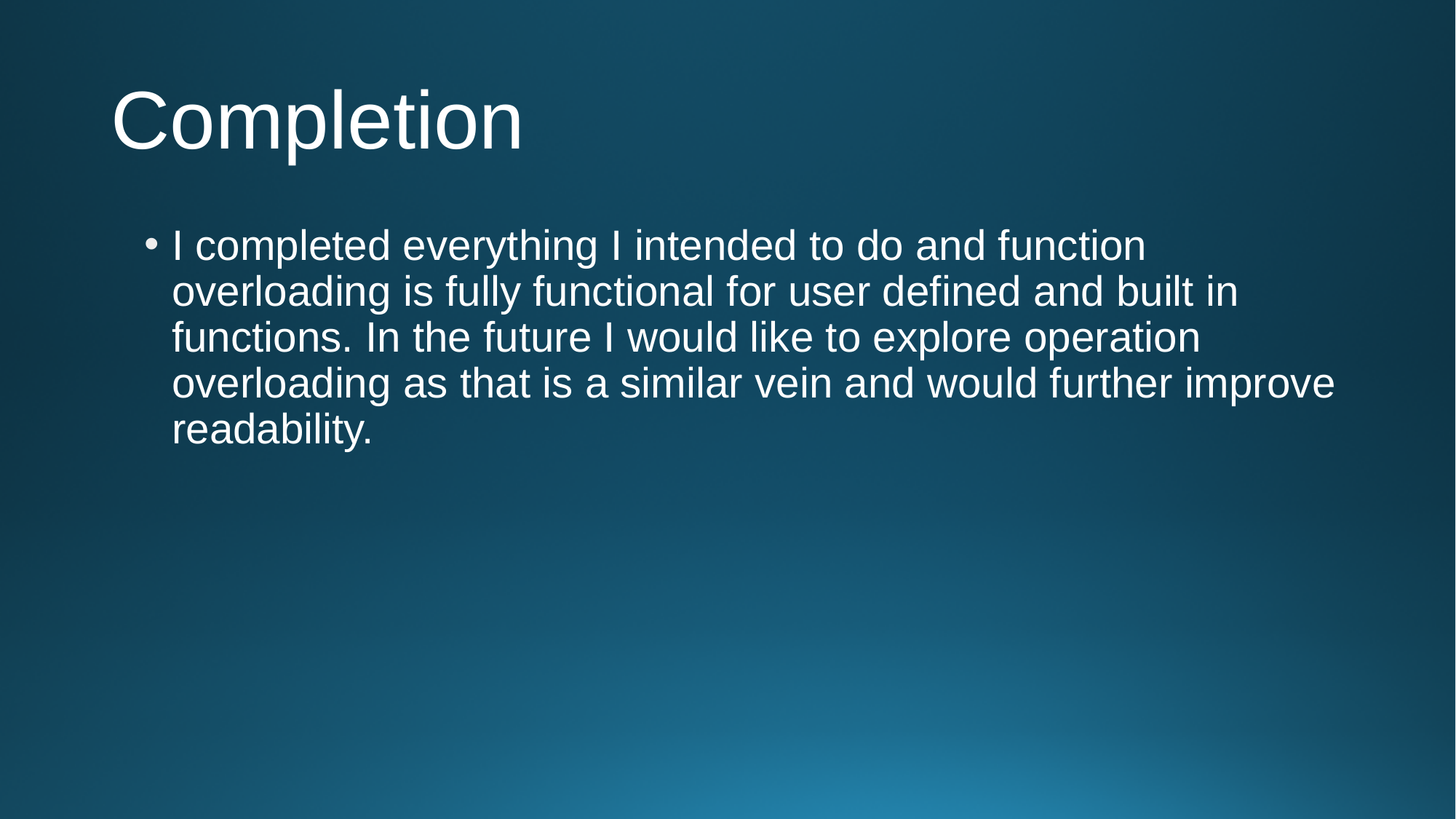

# Completion
I completed everything I intended to do and function overloading is fully functional for user defined and built in functions. In the future I would like to explore operation overloading as that is a similar vein and would further improve readability.